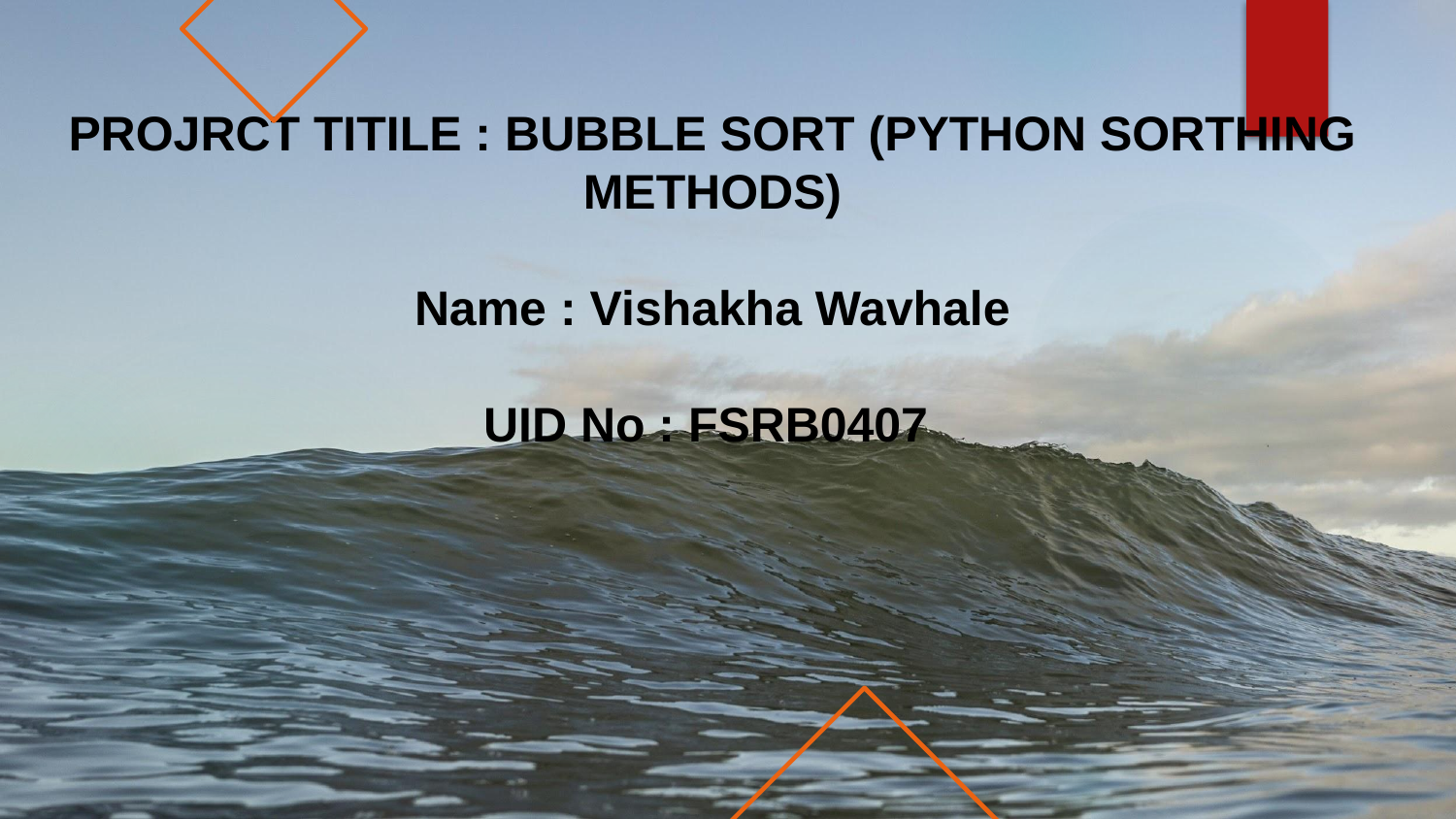

# PROJRCT TITILE : BUBBLE SORT (PYTHON SORTHING METHODS) Name : Vishakha Wavhale UID No : FSRB0407